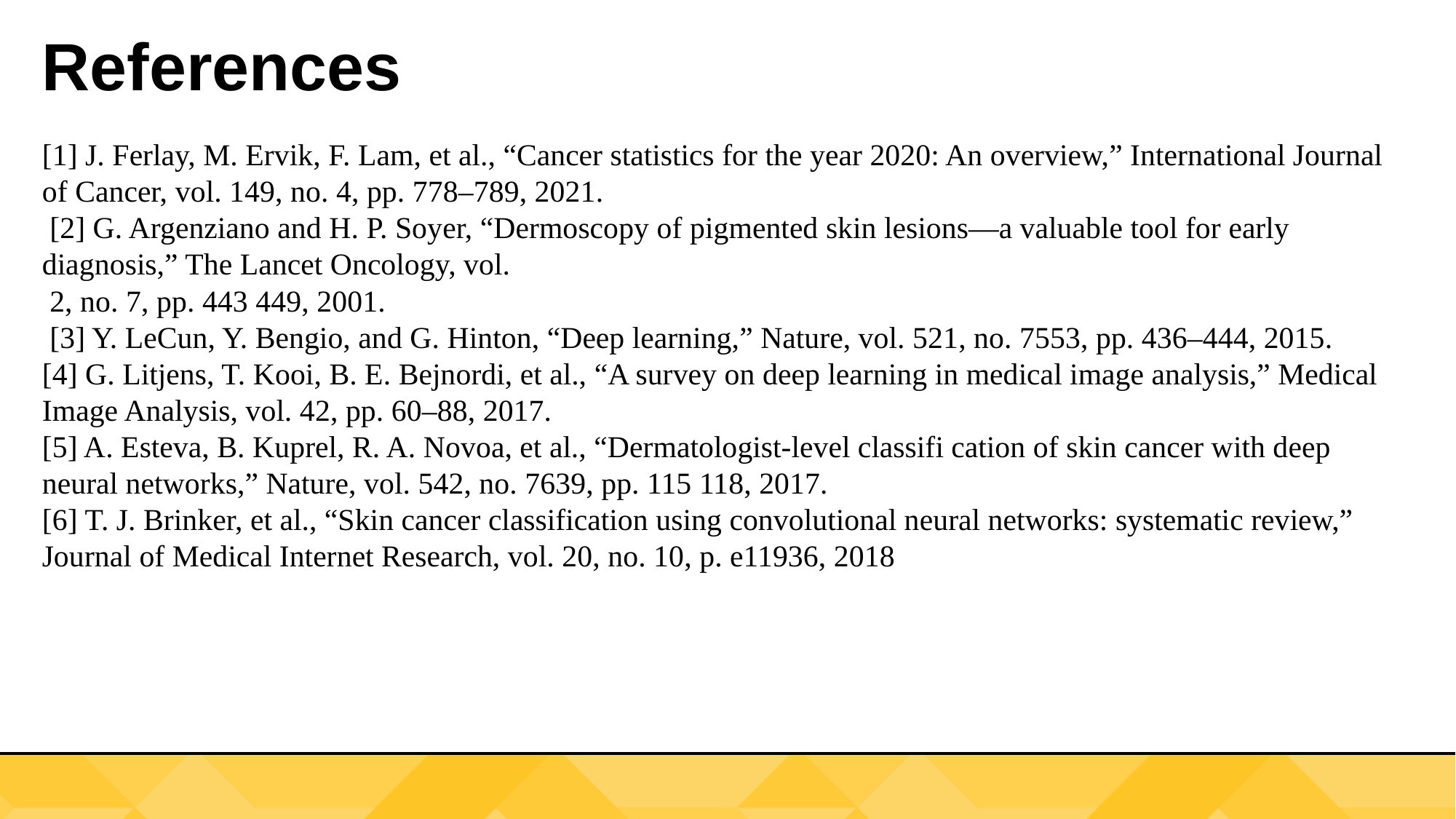

# References
[1] J. Ferlay, M. Ervik, F. Lam, et al., “Cancer statistics for the year 2020: An overview,” International Journal of Cancer, vol. 149, no. 4, pp. 778–789, 2021.
 [2] G. Argenziano and H. P. Soyer, “Dermoscopy of pigmented skin lesions—a valuable tool for early diagnosis,” The Lancet Oncology, vol.
 2, no. 7, pp. 443 449, 2001.
 [3] Y. LeCun, Y. Bengio, and G. Hinton, “Deep learning,” Nature, vol. 521, no. 7553, pp. 436–444, 2015.
[4] G. Litjens, T. Kooi, B. E. Bejnordi, et al., “A survey on deep learning in medical image analysis,” Medical Image Analysis, vol. 42, pp. 60–88, 2017.
[5] A. Esteva, B. Kuprel, R. A. Novoa, et al., “Dermatologist-level classifi cation of skin cancer with deep neural networks,” Nature, vol. 542, no. 7639, pp. 115 118, 2017.
[6] T. J. Brinker, et al., “Skin cancer classification using convolutional neural networks: systematic review,” Journal of Medical Internet Research, vol. 20, no. 10, p. e11936, 2018